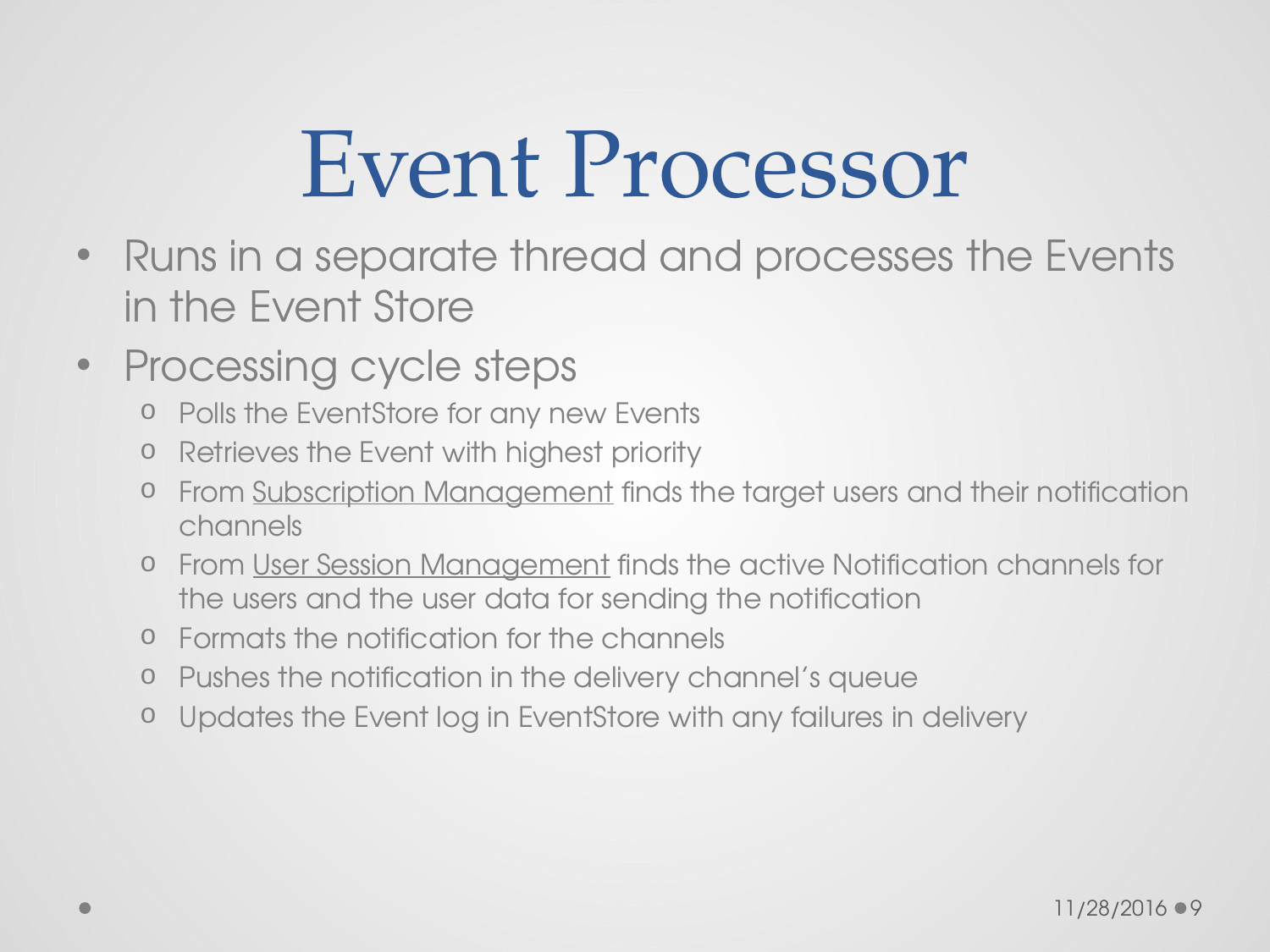

# Event Processor
Runs in a separate thread and processes the Events in the Event Store
Processing cycle steps
Polls the EventStore for any new Events
Retrieves the Event with highest priority
From Subscription Management finds the target users and their notification channels
From User Session Management finds the active Notification channels for the users and the user data for sending the notification
Formats the notification for the channels
Pushes the notification in the delivery channel’s queue
Updates the Event log in EventStore with any failures in delivery

11/28/2016
9